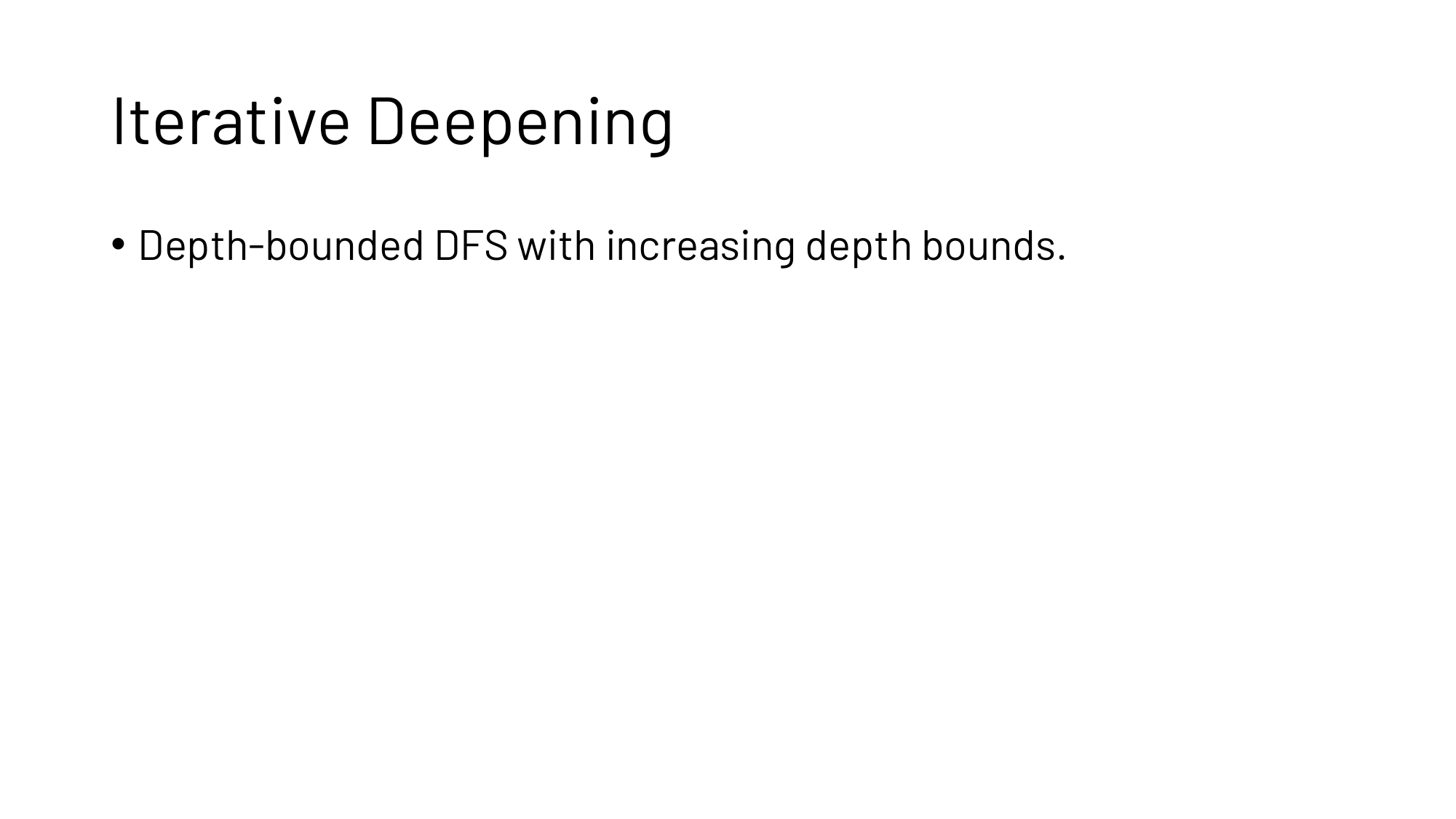

# Iterative Deepening
Depth-bounded DFS with increasing depth bounds.